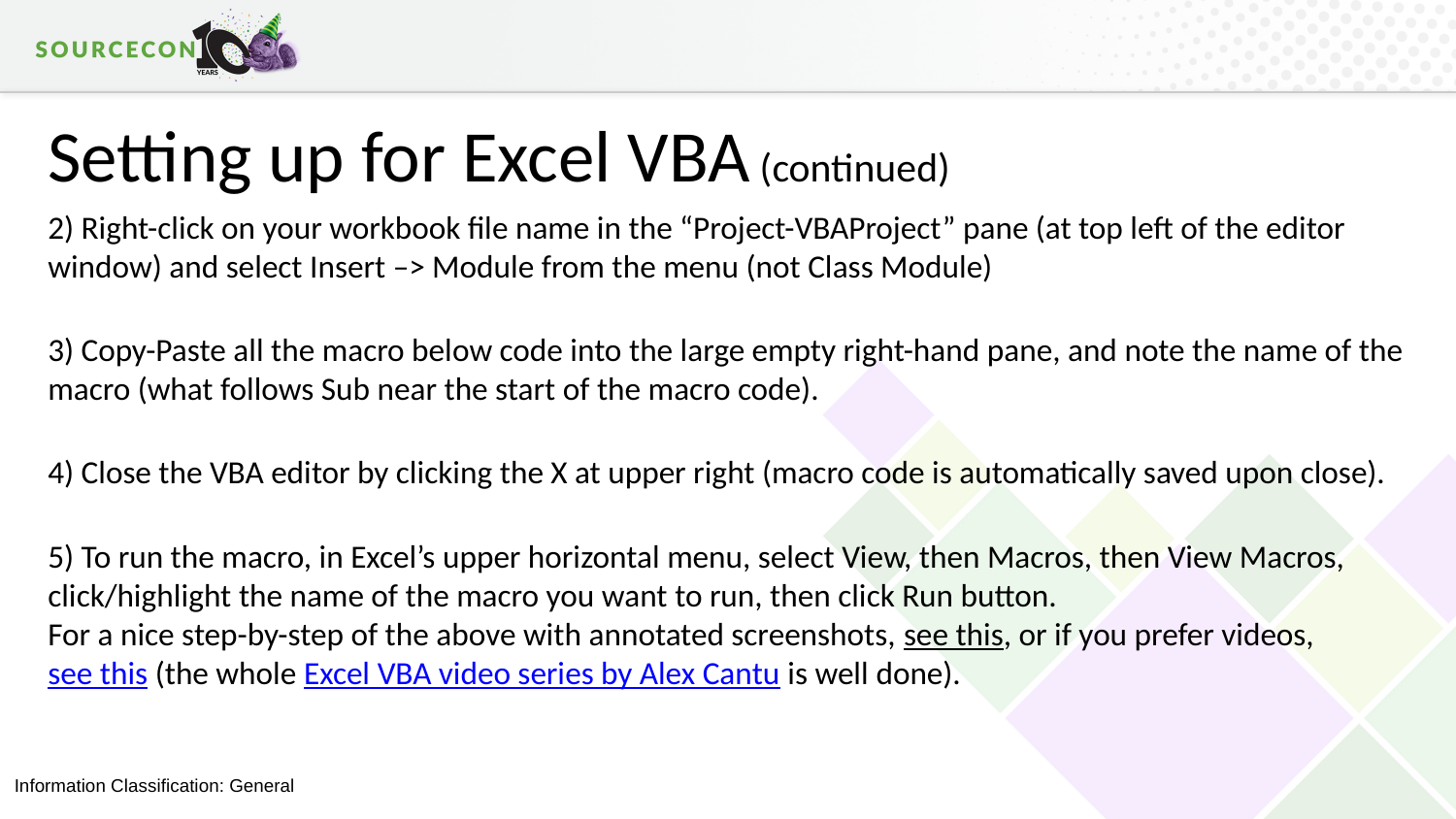

# Setting up for Excel VBA (continued)
2) Right-click on your workbook file name in the “Project-VBAProject” pane (at top left of the editor window) and select Insert –> Module from the menu (not Class Module)
3) Copy-Paste all the macro below code into the large empty right-hand pane, and note the name of the macro (what follows Sub near the start of the macro code).
4) Close the VBA editor by clicking the X at upper right (macro code is automatically saved upon close).
5) To run the macro, in Excel’s upper horizontal menu, select View, then Macros, then View Macros, click/highlight the name of the macro you want to run, then click Run button.
For a nice step-by-step of the above with annotated screenshots, see this, or if you prefer videos, see this (the whole Excel VBA video series by Alex Cantu is well done).